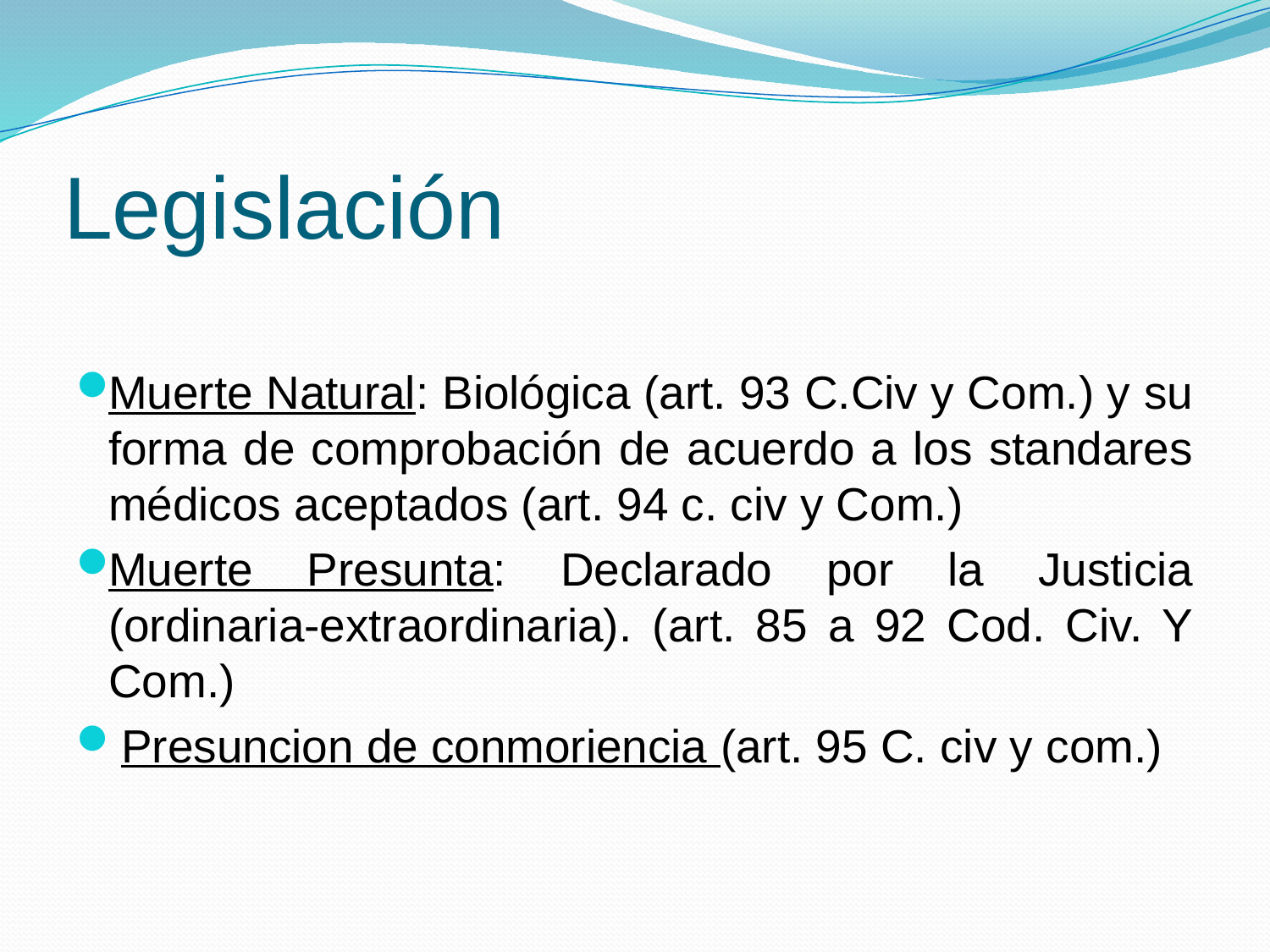

# Legislación

Muerte Natural: Biológica (art. 93 C.Civ y Com.) y su forma de comprobación de acuerdo a los standares médicos aceptados (art. 94 c. civ y Com.)
Muerte Presunta: Declarado por la Justicia (ordinaria-extraordinaria). (art. 85 a 92 Cod. Civ. Y Com.)
 Presuncion de conmoriencia (art. 95 C. civ y com.)